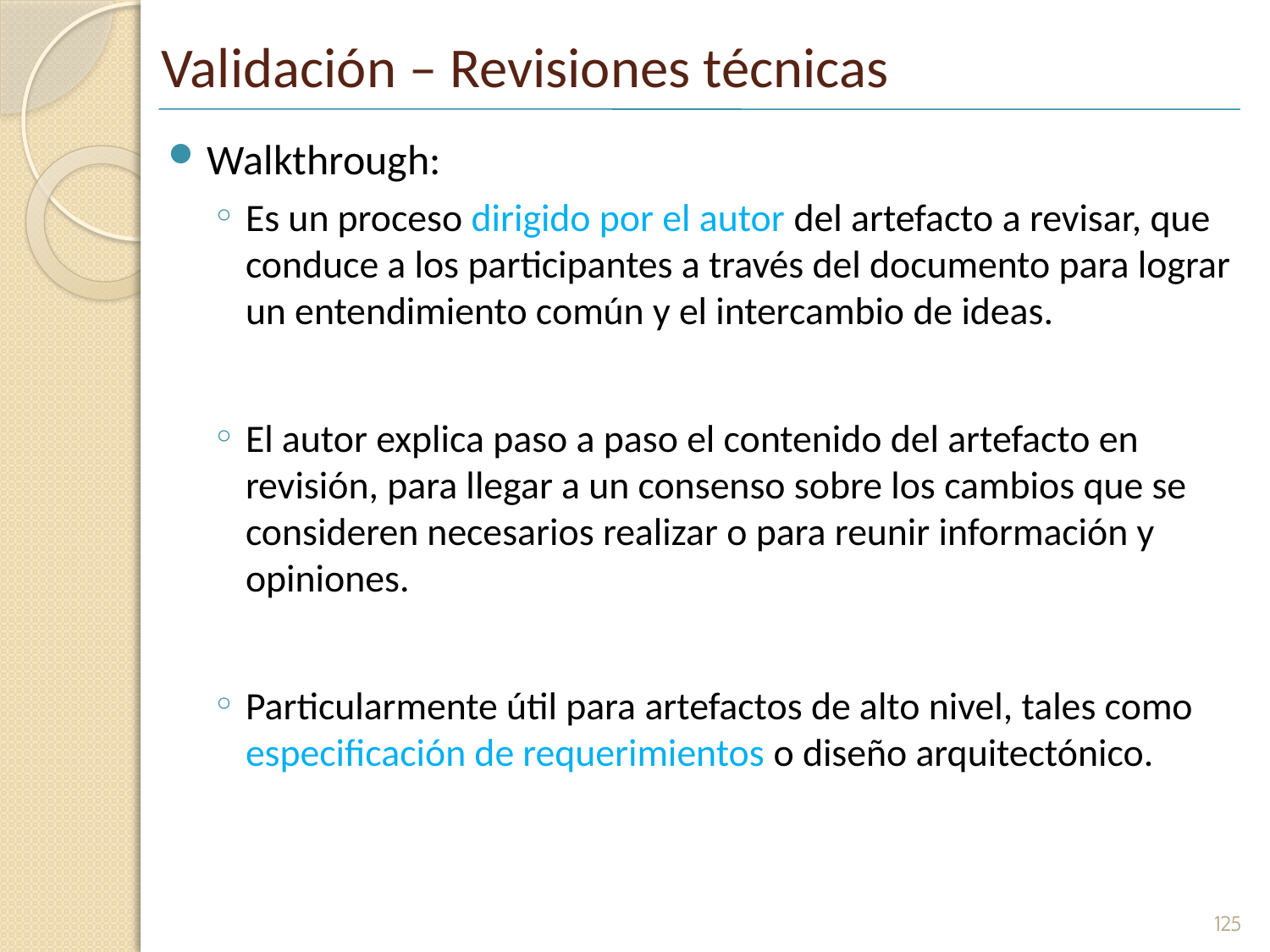

# Validación – Revisiones técnicas
Walkthrough:
Es un proceso dirigido por el autor del artefacto a revisar, que conduce a los participantes a través del documento para lograr un entendimiento común y el intercambio de ideas.

El autor explica paso a paso el contenido del artefacto en revisión, para llegar a un consenso sobre los cambios que se consideren necesarios realizar o para reunir información y opiniones.

Particularmente útil para artefactos de alto nivel, tales como especificación de requerimientos o diseño arquitectónico.
125